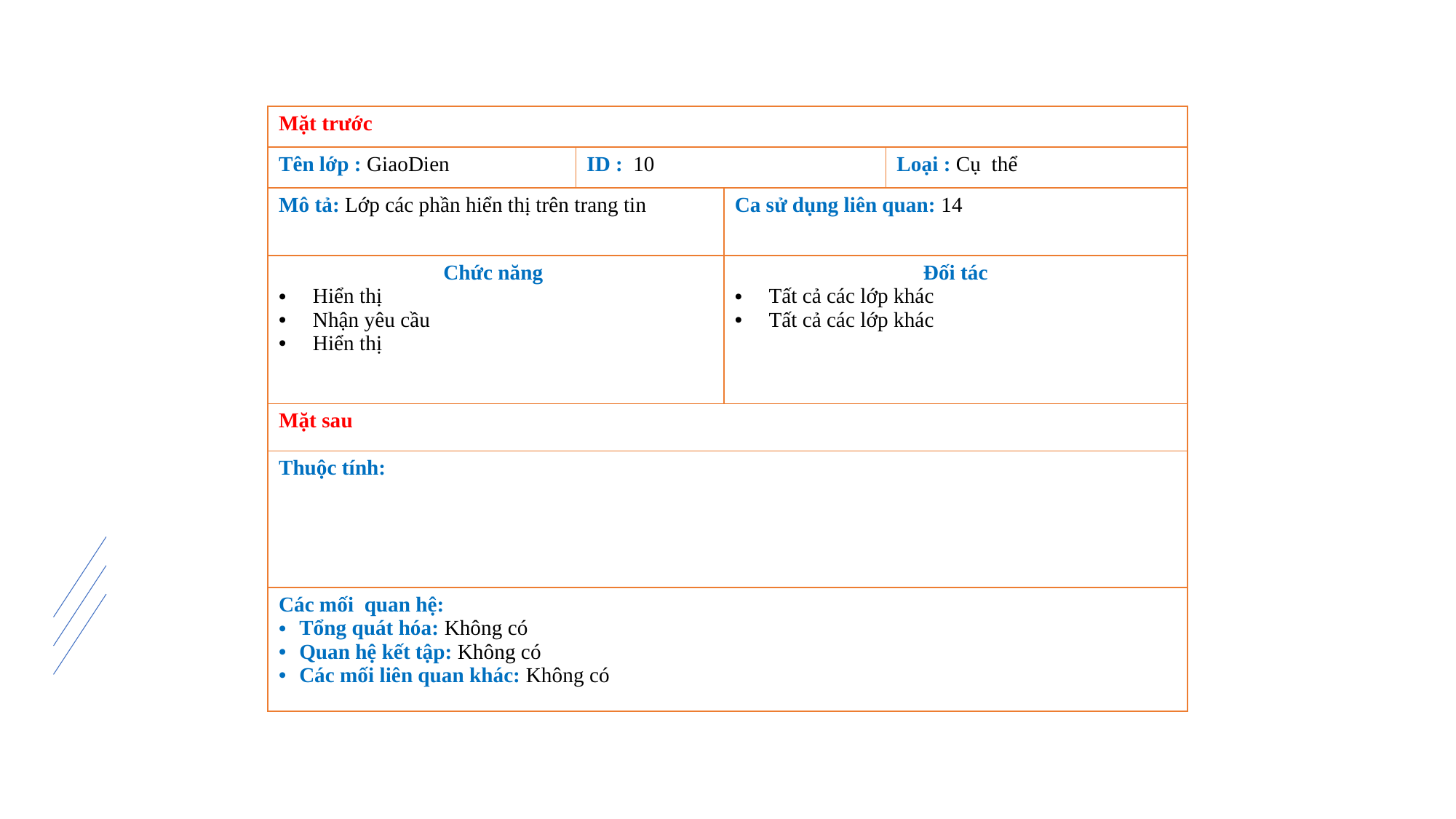

| Mặt trước |  |  |  |
| --- | --- | --- | --- |
| Tên lớp : GiaoDien | ID : 10 |  | Loại : Cụ thể |
| Mô tả: Lớp các phần hiển thị trên trang tin |  | Ca sử dụng liên quan: 14 |  |
| Chức năng Hiển thị Nhận yêu cầu Hiển thị |  | Đối tác Tất cả các lớp khác Tất cả các lớp khác |  |
| Mặt sau |  |  |  |
| Thuộc tính: |  |  |  |
| Các mối quan hệ: Tổng quát hóa: Không có Quan hệ kết tập: Không có Các mối liên quan khác: Không có |  |  |  |